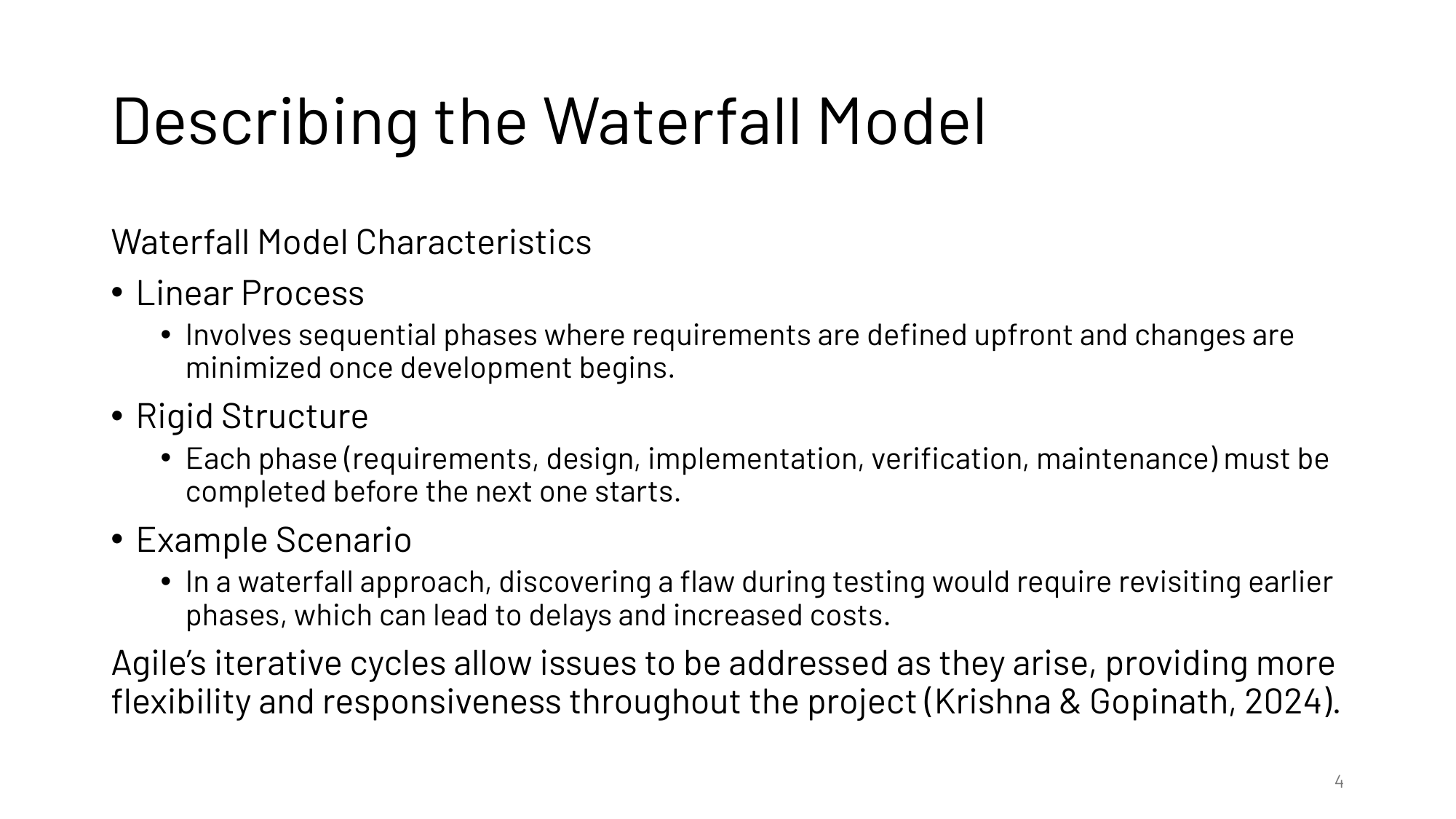

# Describing the Waterfall Model
Waterfall Model Characteristics
Linear Process
Involves sequential phases where requirements are defined upfront and changes are minimized once development begins.
Rigid Structure
Each phase (requirements, design, implementation, verification, maintenance) must be completed before the next one starts.
Example Scenario
In a waterfall approach, discovering a flaw during testing would require revisiting earlier phases, which can lead to delays and increased costs.
Agile’s iterative cycles allow issues to be addressed as they arise, providing more flexibility and responsiveness throughout the project (Krishna & Gopinath, 2024).
4